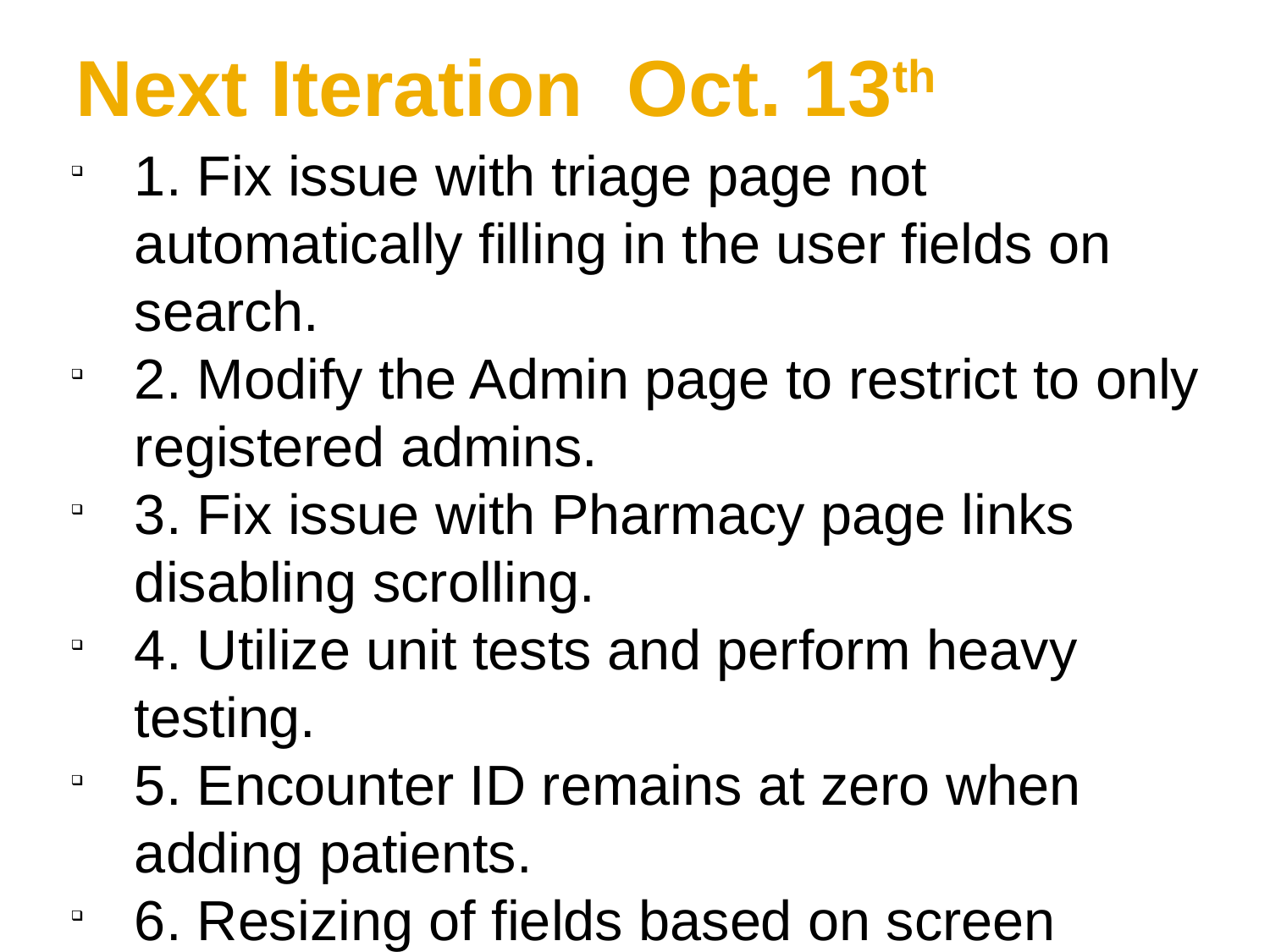

Next Iteration  Oct. 13th
1. Fix issue with triage page not automatically filling in the user fields on search.
2. Modify the Admin page to restrict to only registered admins.
3. Fix issue with Pharmacy page links disabling scrolling.
4. Utilize unit tests and perform heavy testing.
5. Encounter ID remains at zero when adding patients.
6. Resizing of fields based on screen resolution.